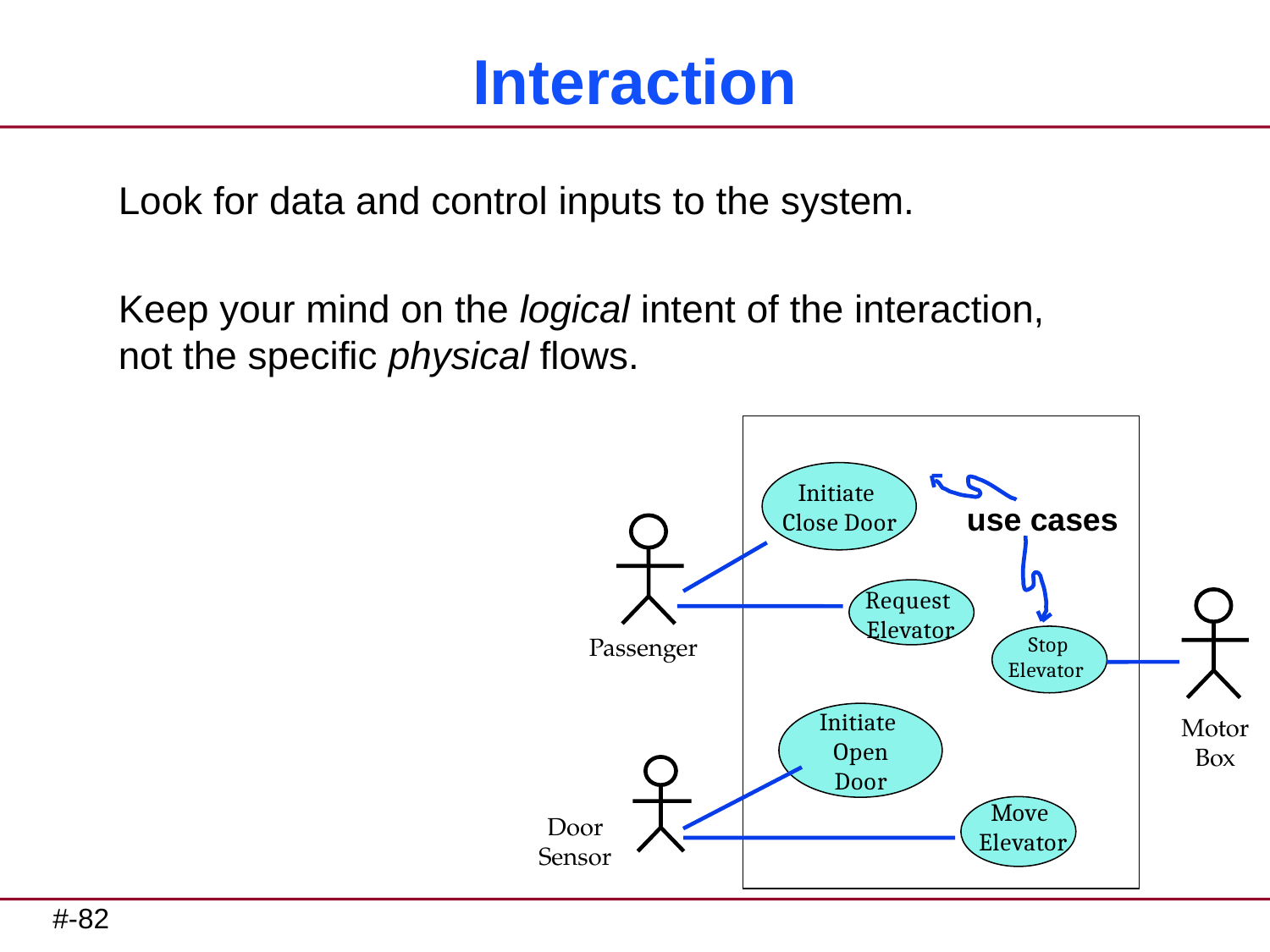

# Interaction
Look for data and control inputs to the system.

Keep your mind on the logical intent of the interaction,
not the specific physical flows.

Initiate
Close Door

use cases

Request
Elevator

Stop
Elevator

Initiate
Open Door

Move
Elevator

Passenger
Motor Box

Door Sensor